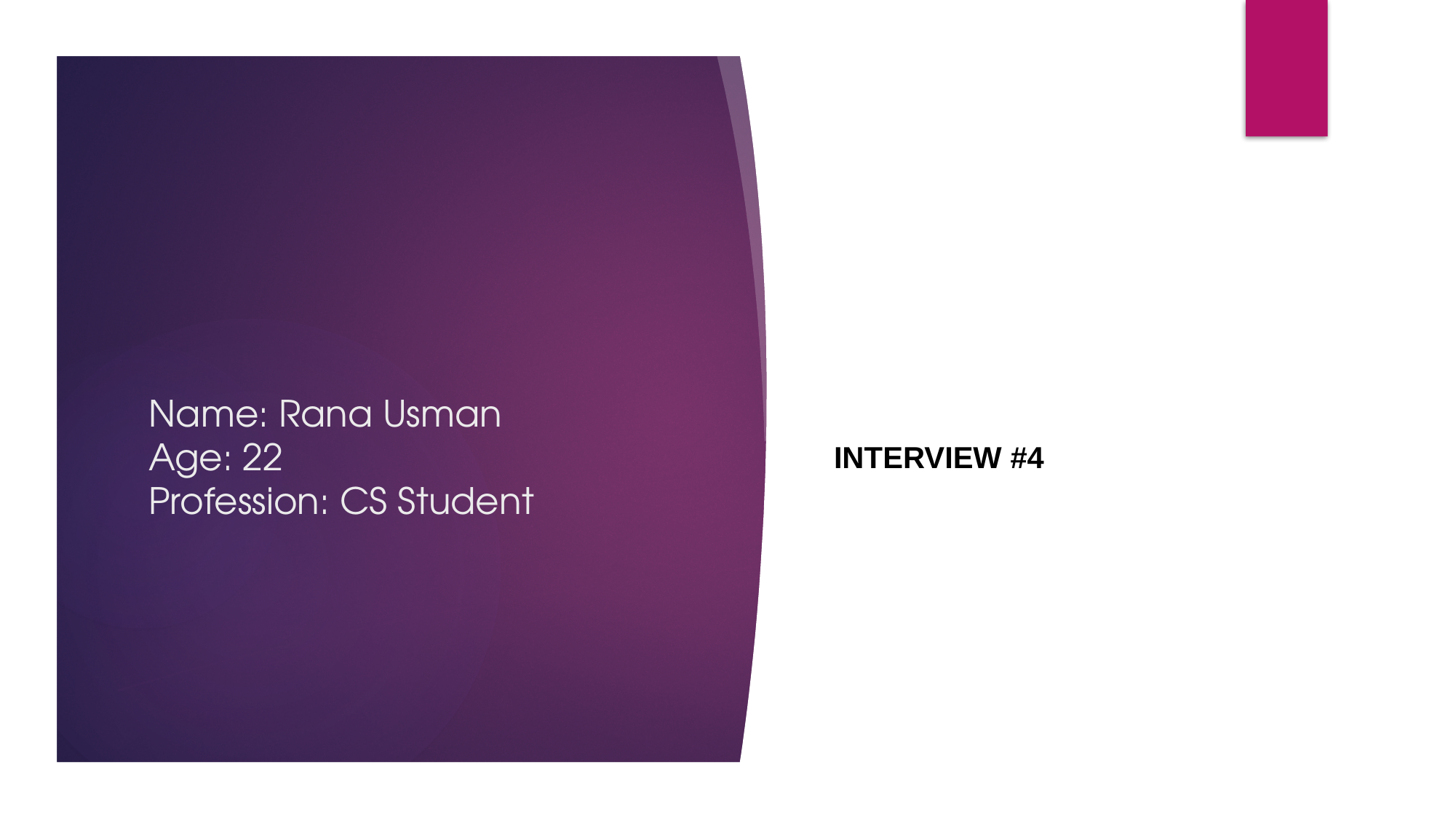

Interview #4
# Name: Rana Usman Age: 22 Profession: CS Student